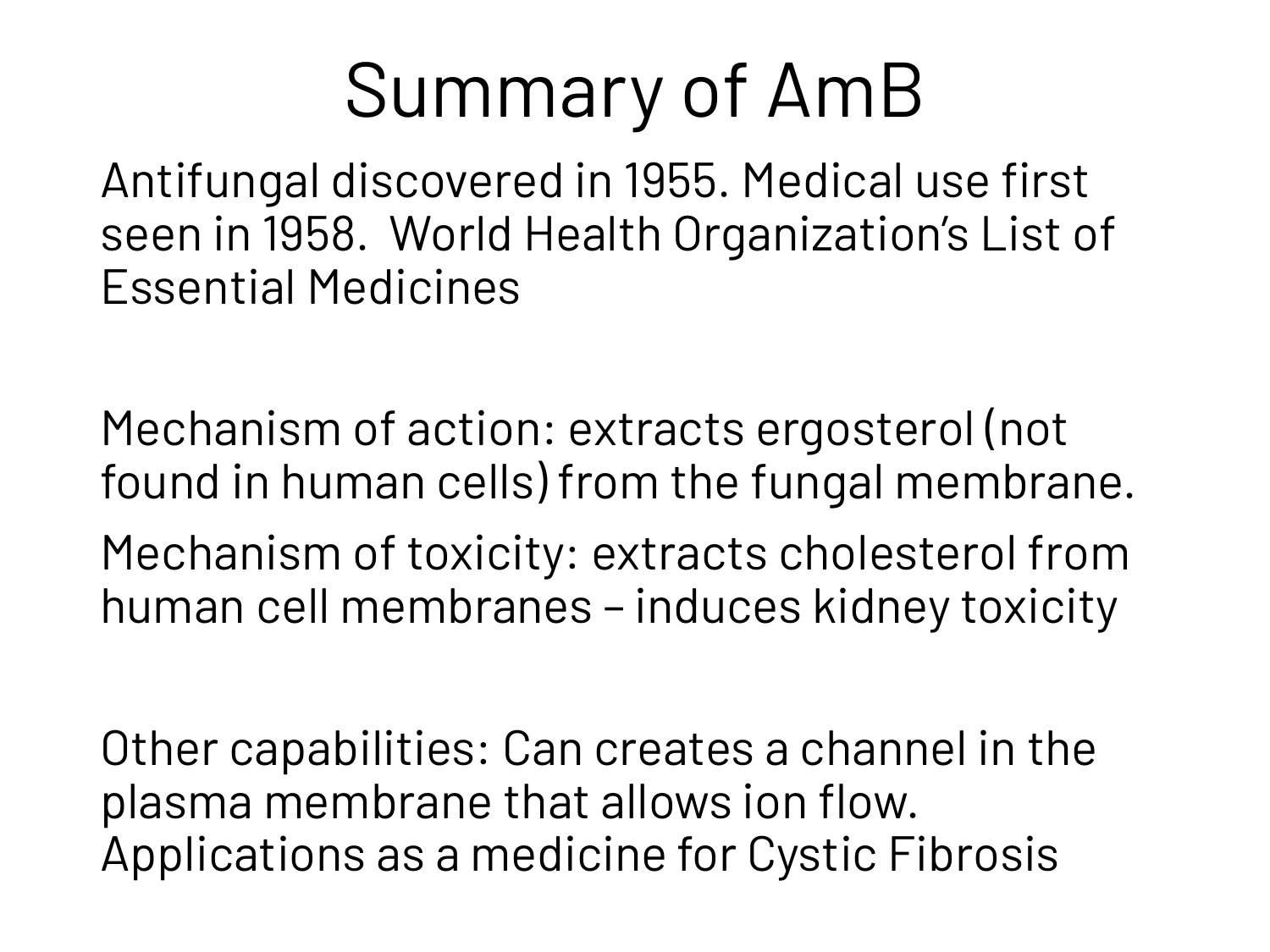

# Summary of AmB
Antifungal discovered in 1955. Medical use first seen in 1958.  World Health Organization’s List of Essential Medicines

Mechanism of action: extracts ergosterol (not found in human cells) from the fungal membrane.
Mechanism of toxicity: extracts cholesterol from human cell membranes – induces kidney toxicity

Other capabilities: Can creates a channel in the plasma membrane that allows ion flow.  Applications as a medicine for Cystic Fibrosis